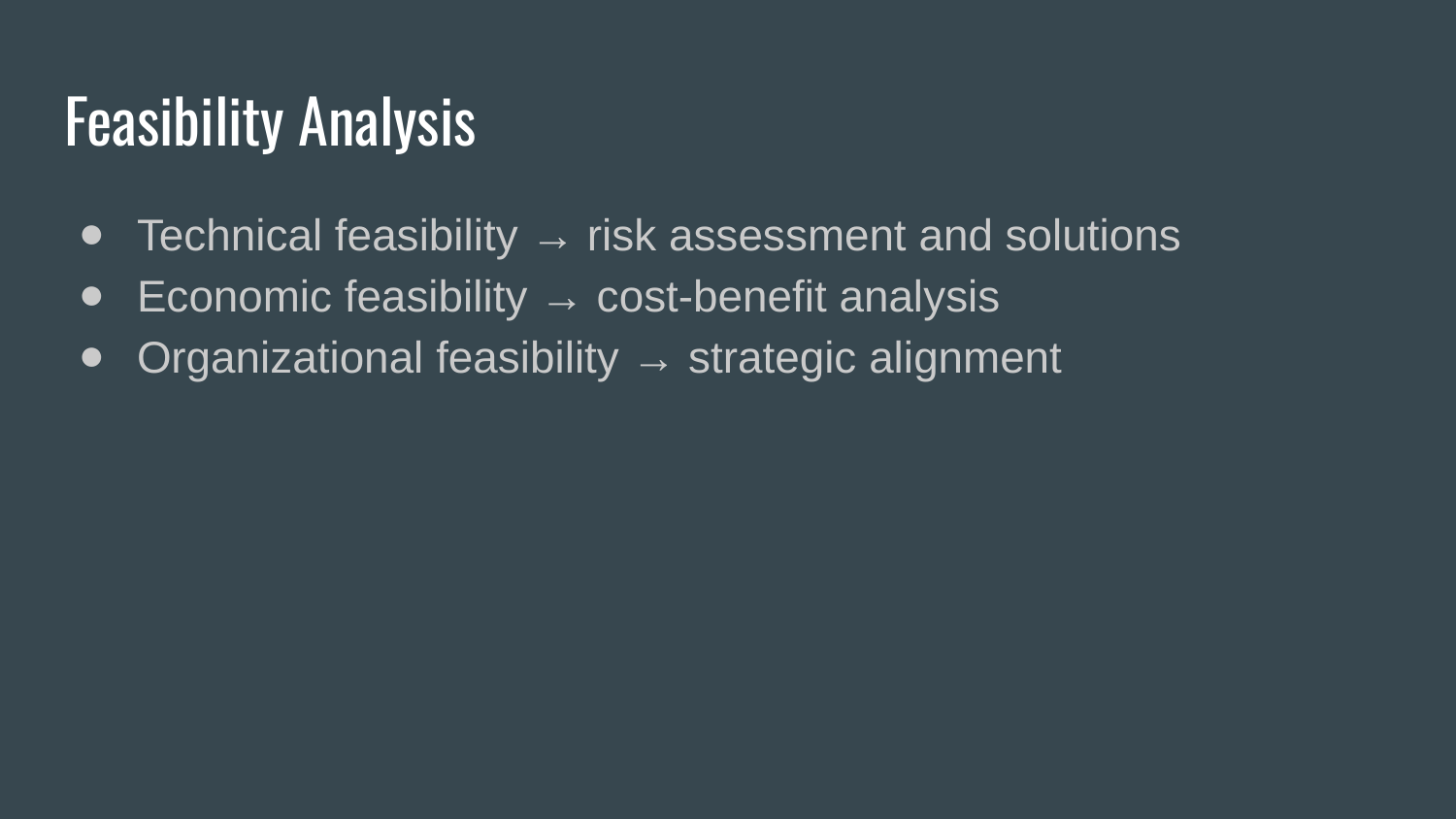

# Feasibility Analysis
Technical feasibility → risk assessment and solutions
Economic feasibility → cost-benefit analysis
Organizational feasibility → strategic alignment